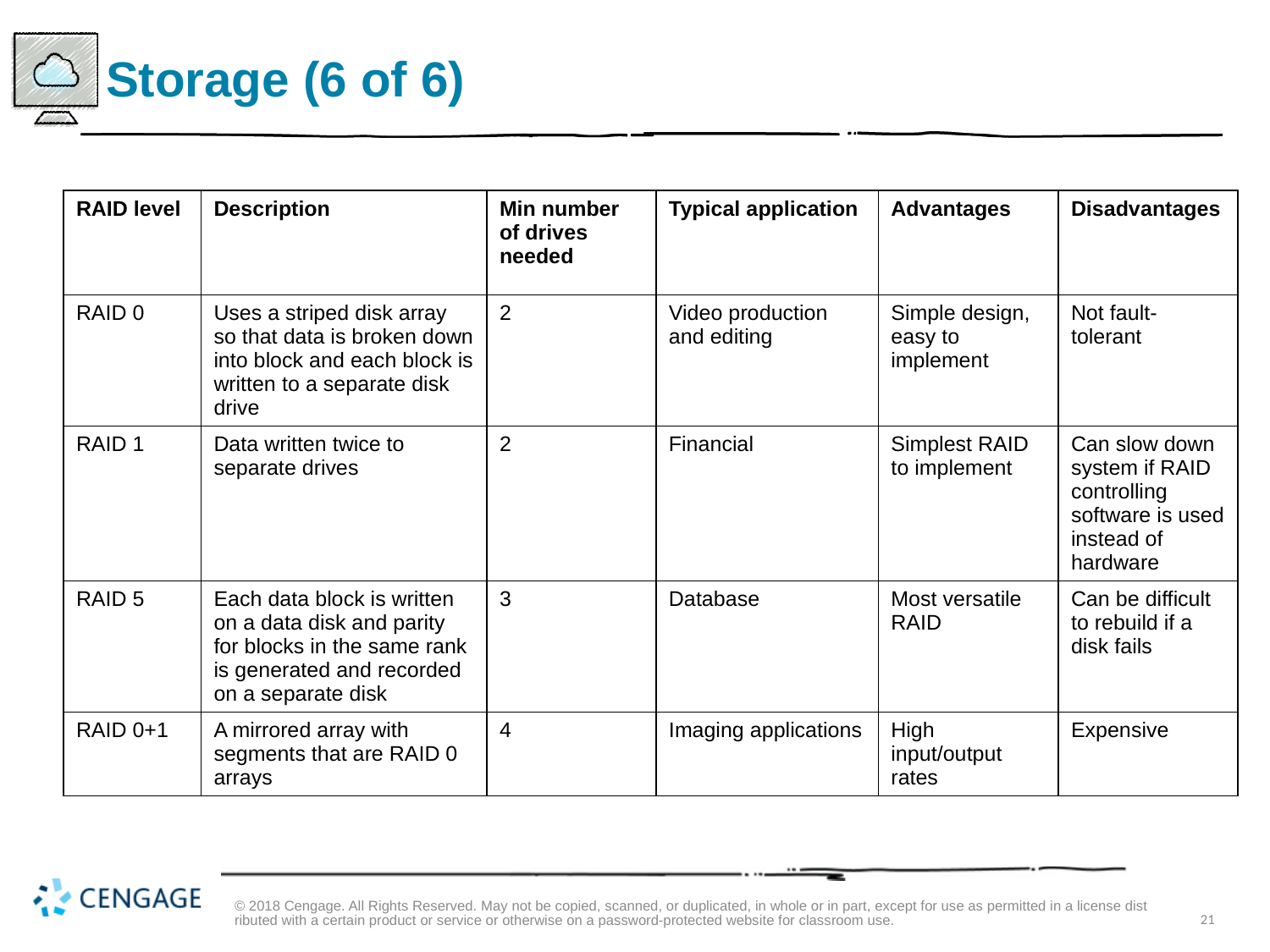

# Storage (6 of 6)
| RAID level | Description | Min number of drives needed | Typical application | Advantages | Disadvantages |
| --- | --- | --- | --- | --- | --- |
| RAID 0 | Uses a striped disk array so that data is broken down into block and each block is written to a separate disk drive | 2 | Video production and editing | Simple design, easy to implement | Not fault-tolerant |
| RAID 1 | Data written twice to separate drives | 2 | Financial | Simplest RAID to implement | Can slow down system if RAID controlling software is used instead of hardware |
| RAID 5 | Each data block is written on a data disk and parity for blocks in the same rank is generated and recorded on a separate disk | 3 | Database | Most versatile RAID | Can be difficult to rebuild if a disk fails |
| RAID 0+1 | A mirrored array with segments that are RAID 0 arrays | 4 | Imaging applications | High input/output rates | Expensive |
© 2018 Cengage. All Rights Reserved. May not be copied, scanned, or duplicated, in whole or in part, except for use as permitted in a license distributed with a certain product or service or otherwise on a password-protected website for classroom use.